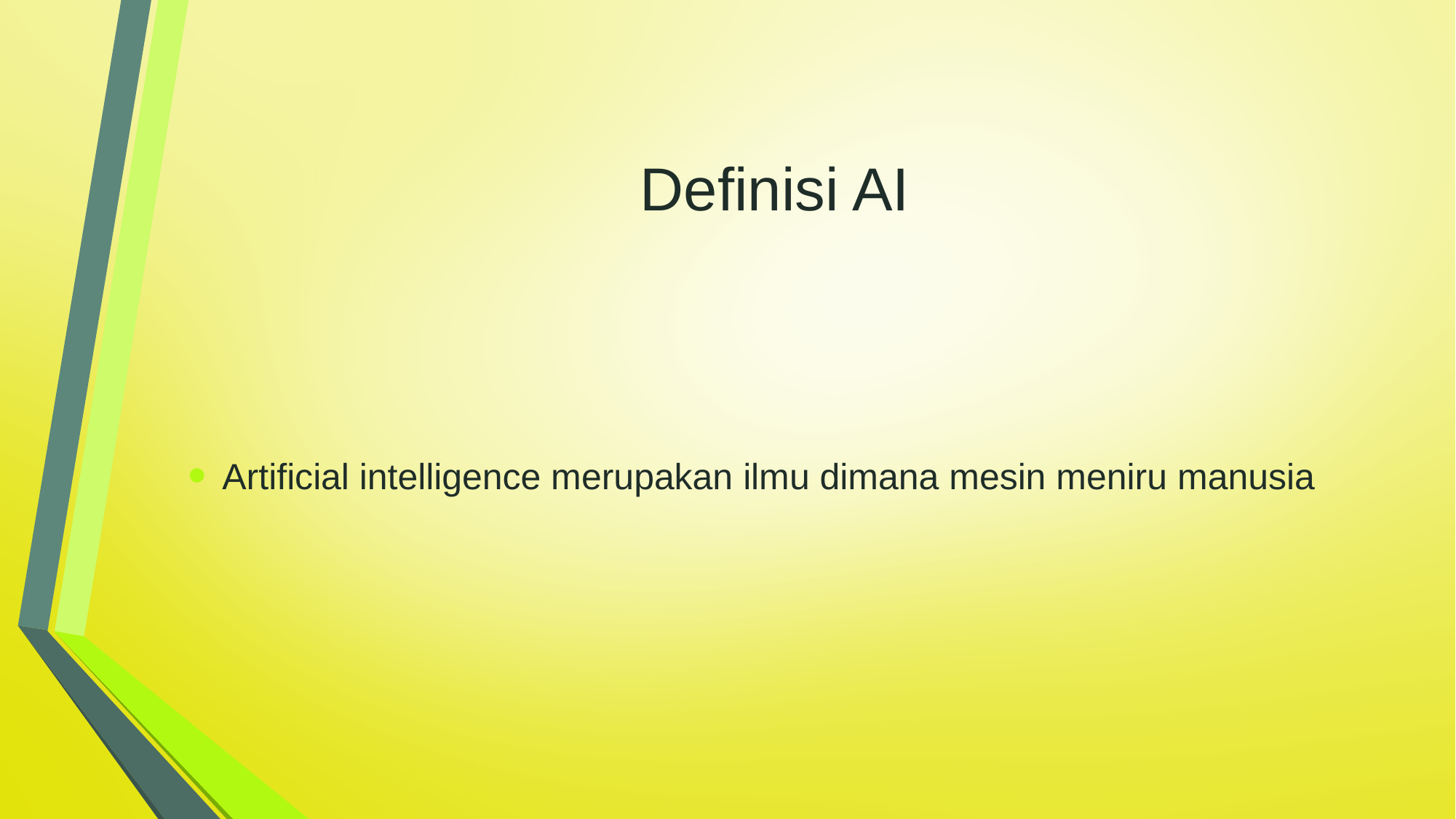

# Definisi AI
Artificial intelligence merupakan ilmu dimana mesin meniru manusia